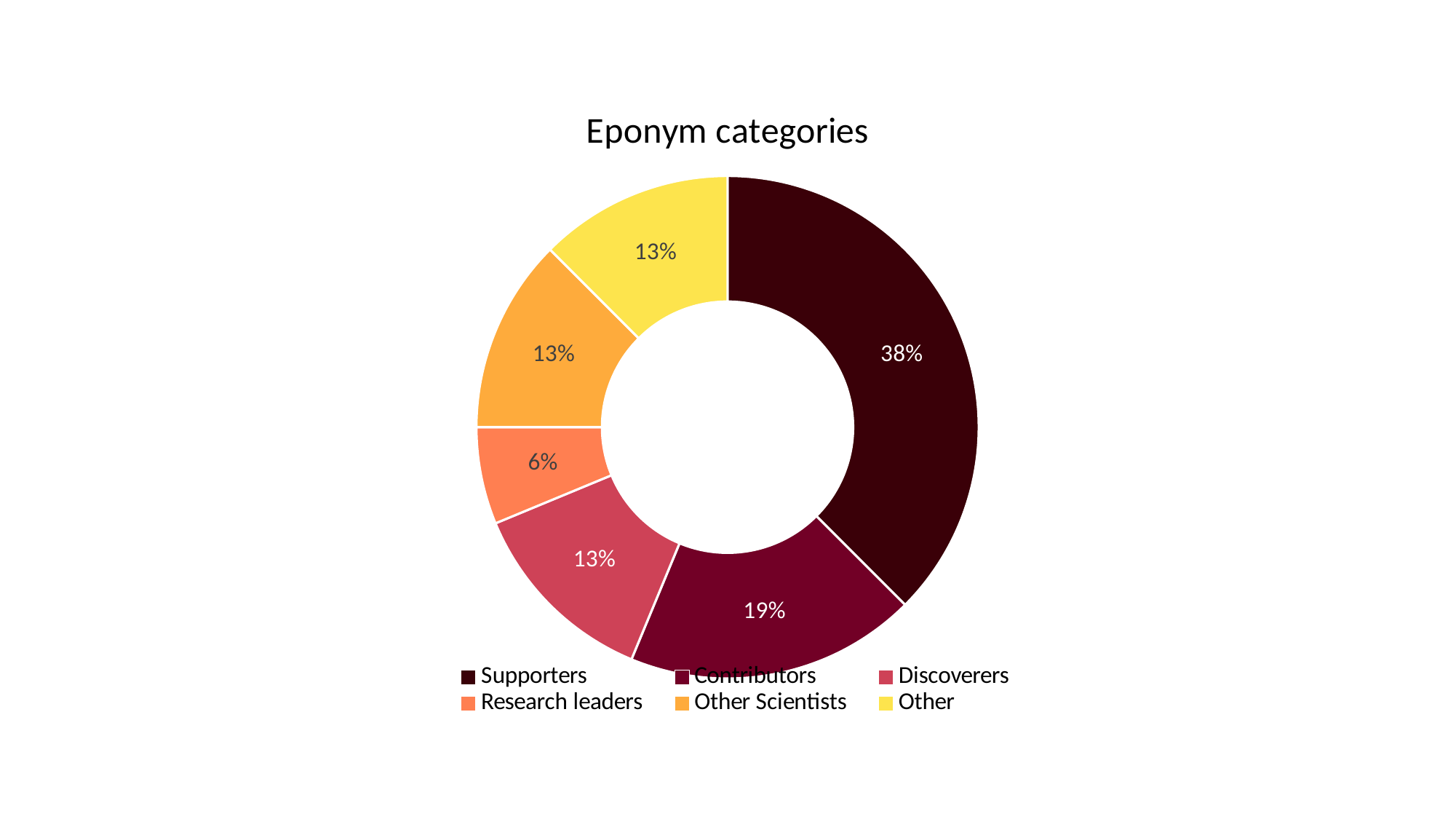

### Chart: Eponym categories

| Category | Number |
|---|---|
| Supporters | 6.0 |
| Contributors | 3.0 |
| Discoverers | 2.0 |
| Research leaders | 1.0 |
| Other Scientists | 2.0 |
| Other | 2.0 |